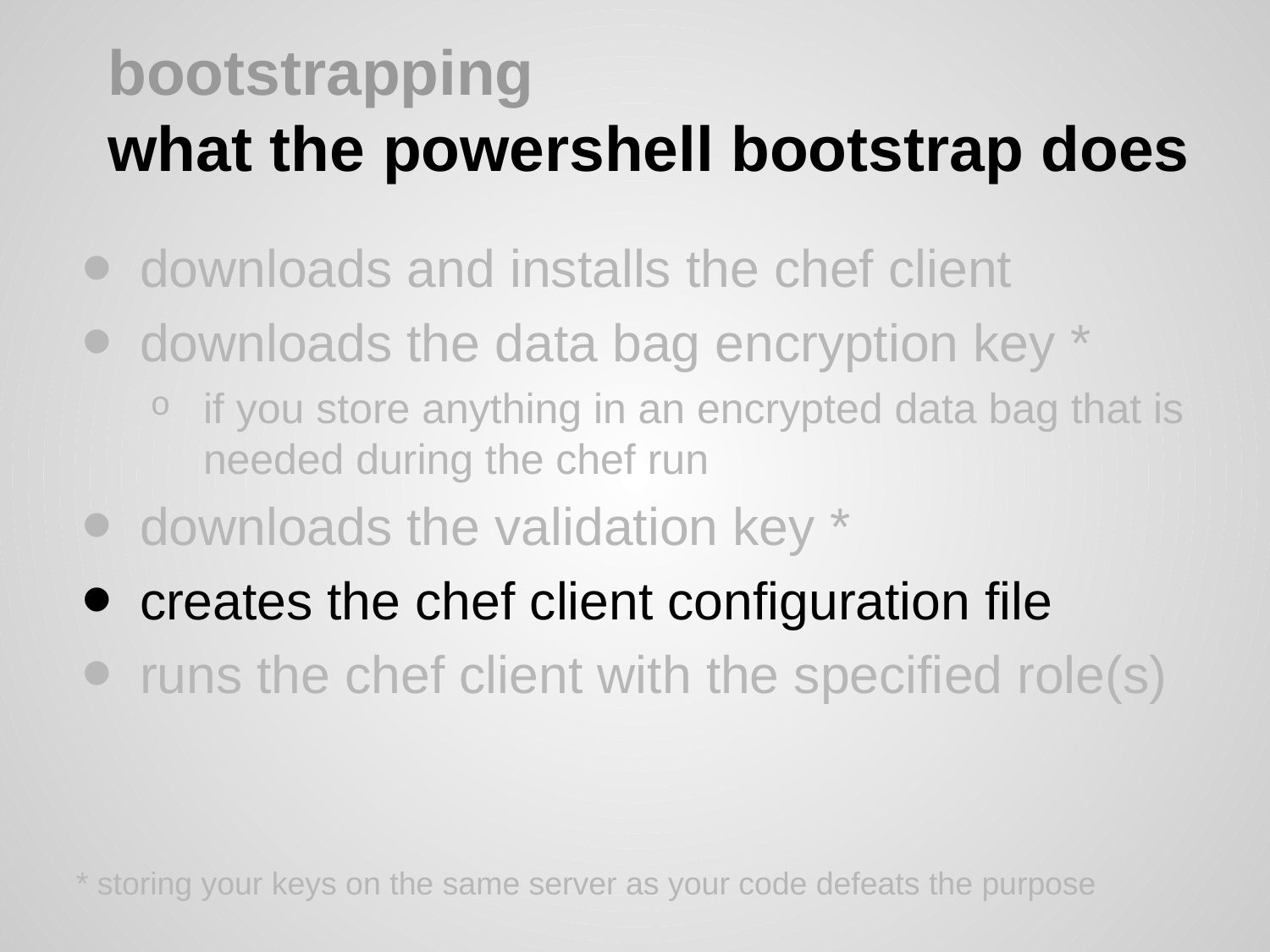

# bootstrapping
what the powershell bootstrap does
downloads and installs the chef client
downloads the data bag encryption key *
if you store anything in an encrypted data bag that is needed during the chef run
downloads the validation key *
creates the chef client configuration file
runs the chef client with the specified role(s)

* storing your keys on the same server as your code defeats the purpose